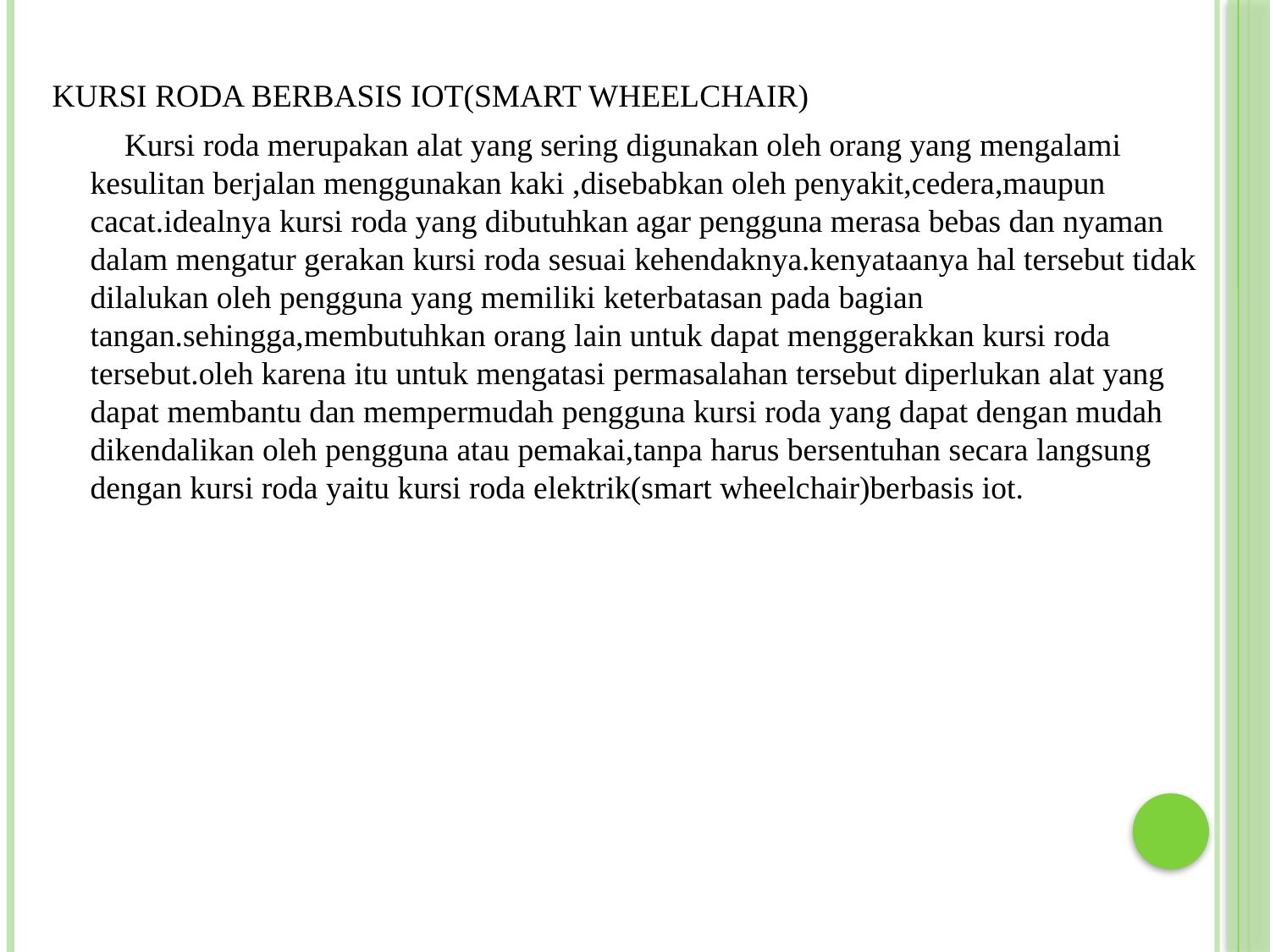

KURSI RODA BERBASIS IOT(SMART WHEELCHAIR)
         Kursi roda merupakan alat yang sering digunakan oleh orang yang mengalami  kesulitan berjalan menggunakan kaki ,disebabkan oleh penyakit,cedera,maupun cacat.idealnya kursi roda yang dibutuhkan agar pengguna merasa bebas dan nyaman dalam mengatur gerakan kursi roda sesuai kehendaknya.kenyataanya hal tersebut tidak dilalukan oleh pengguna yang memiliki keterbatasan pada bagian tangan.sehingga,membutuhkan orang lain untuk dapat menggerakkan kursi roda tersebut.oleh karena itu untuk mengatasi permasalahan tersebut diperlukan alat yang dapat membantu dan mempermudah pengguna kursi roda yang dapat dengan mudah dikendalikan oleh pengguna atau pemakai,tanpa harus bersentuhan secara langsung dengan kursi roda yaitu kursi roda elektrik(smart wheelchair)berbasis iot.